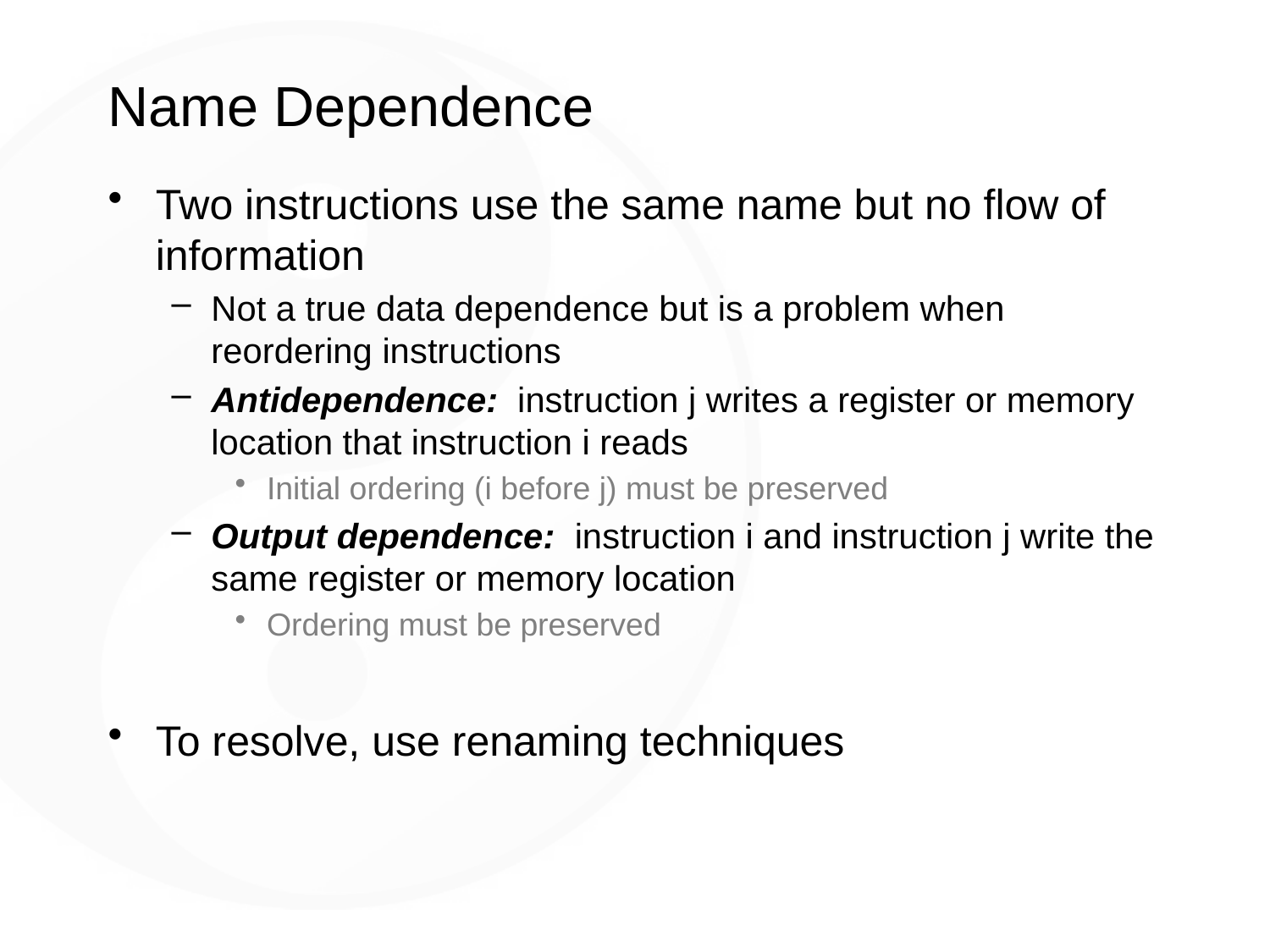

# Name Dependence
Two instructions use the same name but no flow of information
Not a true data dependence but is a problem when reordering instructions
Antidependence:  instruction j writes a register or memory location that instruction i reads
Initial ordering (i before j) must be preserved
Output dependence:  instruction i and instruction j write the same register or memory location
Ordering must be preserved

To resolve, use renaming techniques